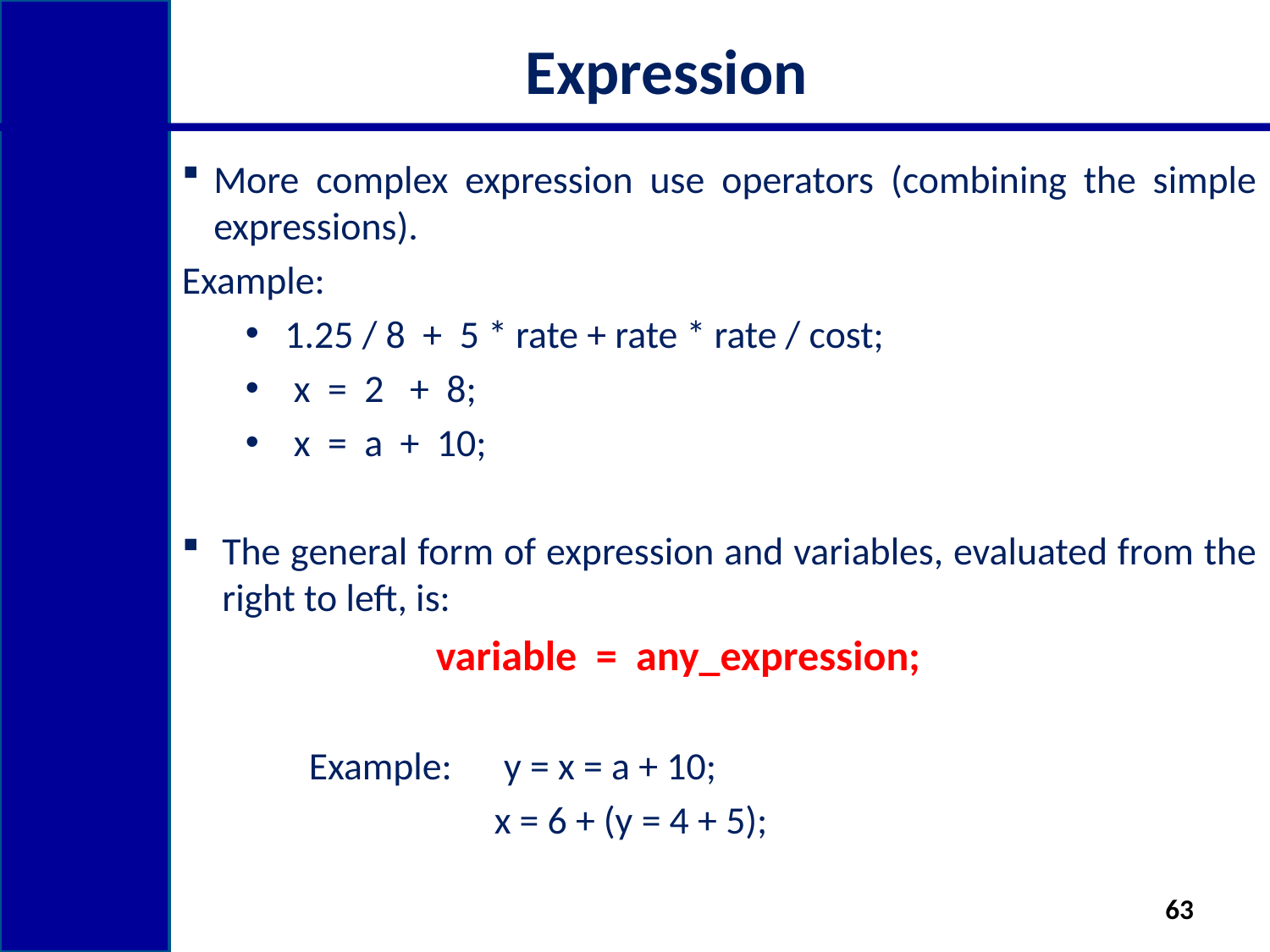

# Expression
More complex expression use operators (combining the simple expressions).
Example:
   1.25 / 8  +  5 * rate + rate * rate / cost;
    x  =  2   +  8;
    x  =  a  +  10;

The general form of expression and variables, evaluated from the right to left, is:
		variable  =  any_expression;

	Example:      y = x = a + 10;
                                    x = 6 + (y = 4 + 5);

63